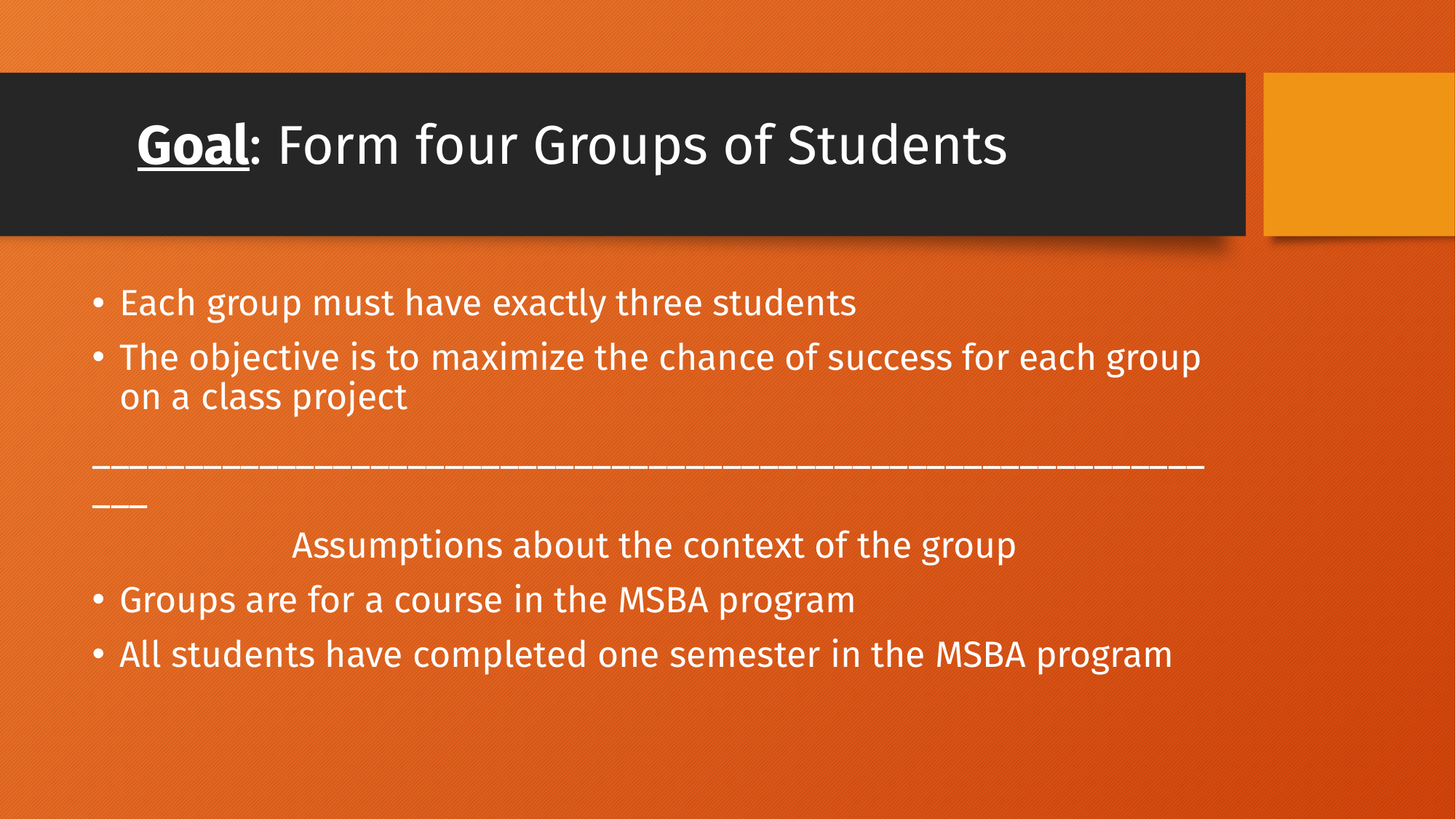

# Goal: Form four Groups of Students
Each group must have exactly three students
The objective is to maximize the chance of success for each group on a class project
_______________________________________________________________
Assumptions about the context of the group
Groups are for a course in the MSBA program
All students have completed one semester in the MSBA program